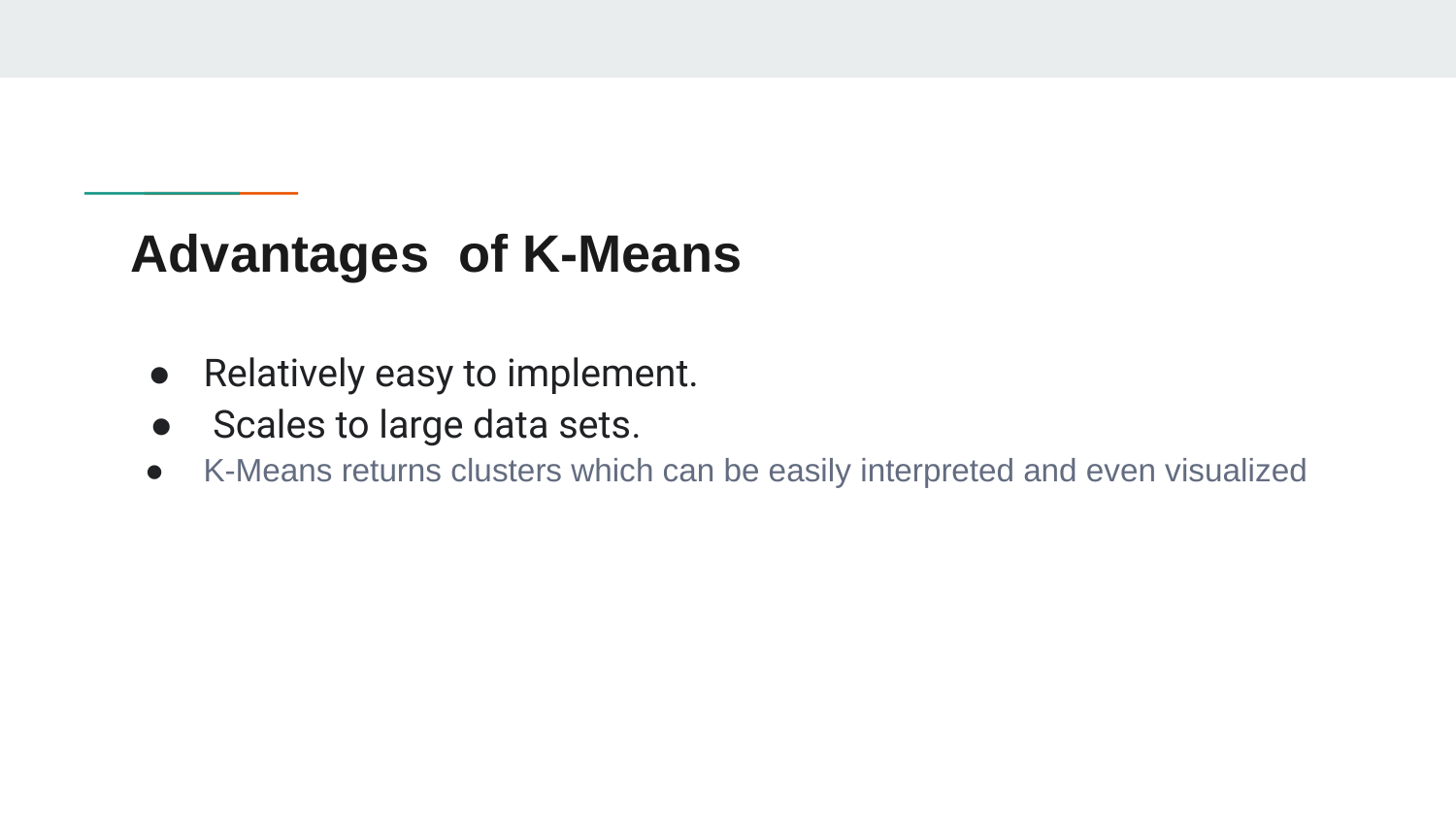

# Advantages  of K-Means
Relatively easy to implement.
 Scales to large data sets.
K-Means returns clusters which can be easily interpreted and even visualized